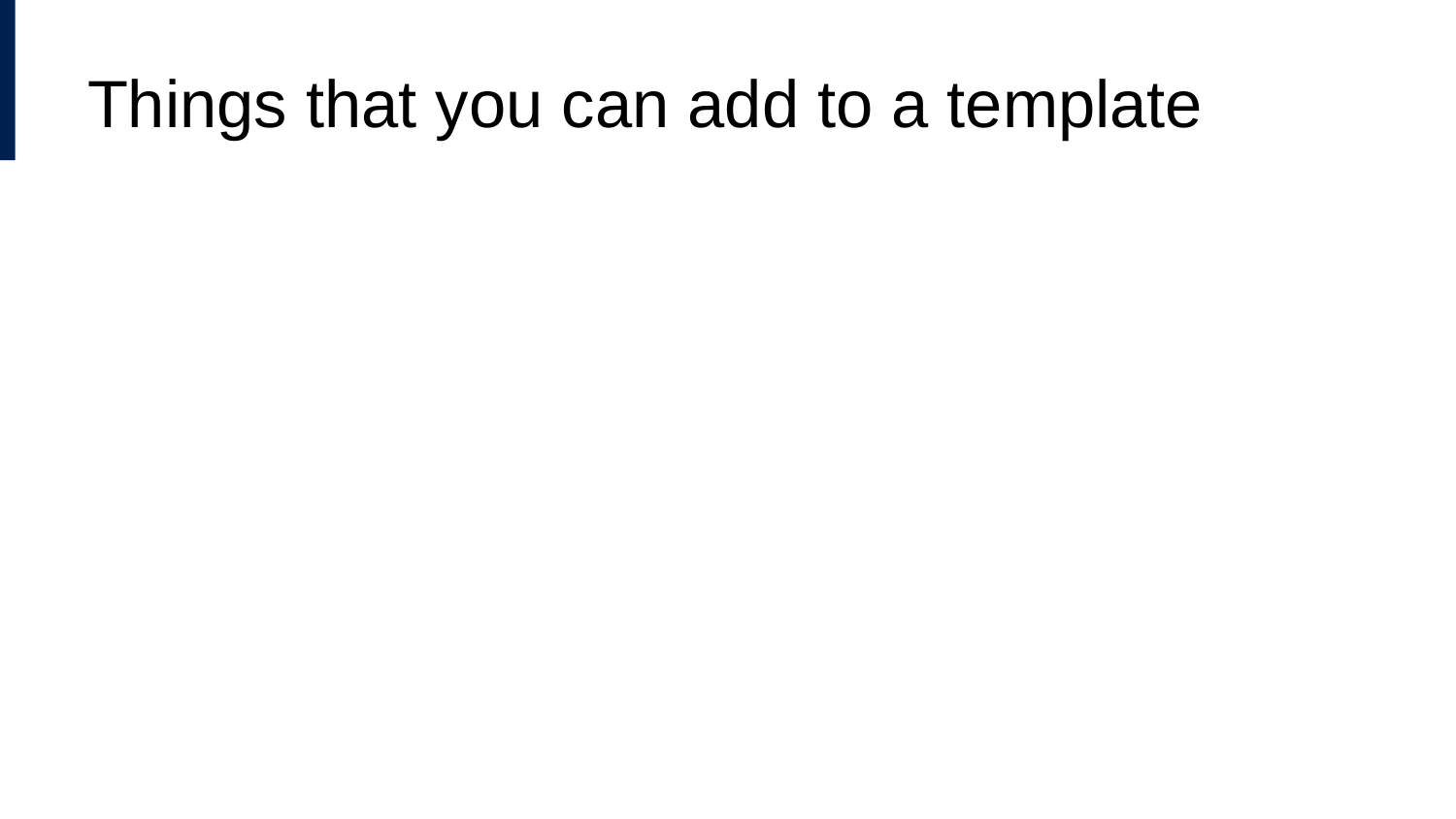

# Things that you can add to a template